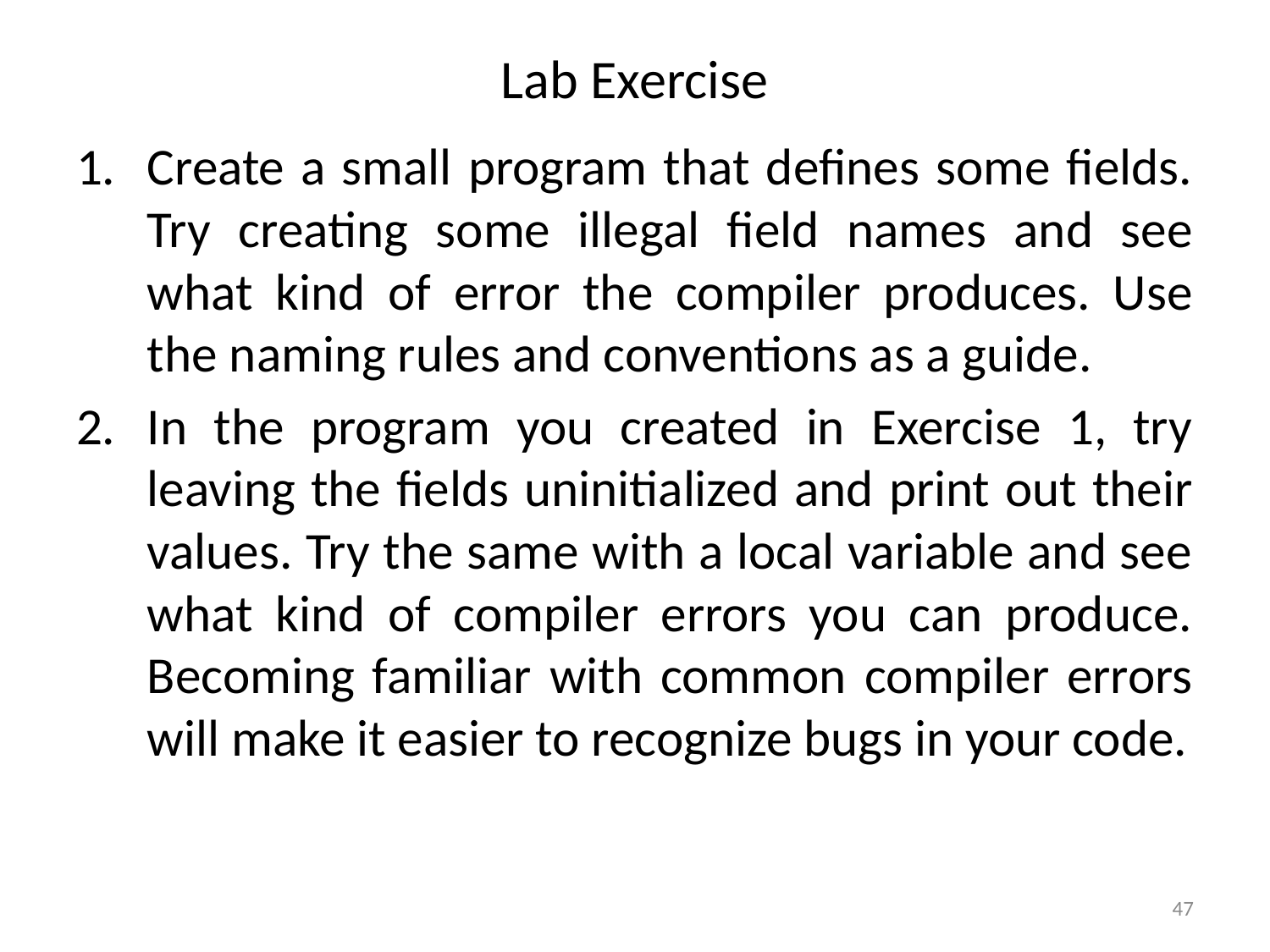

# Lab Exercise
Create a small program that defines some fields. Try creating some illegal field names and see what kind of error the compiler produces. Use the naming rules and conventions as a guide.
In the program you created in Exercise 1, try leaving the fields uninitialized and print out their values. Try the same with a local variable and see what kind of compiler errors you can produce. Becoming familiar with common compiler errors will make it easier to recognize bugs in your code.

47